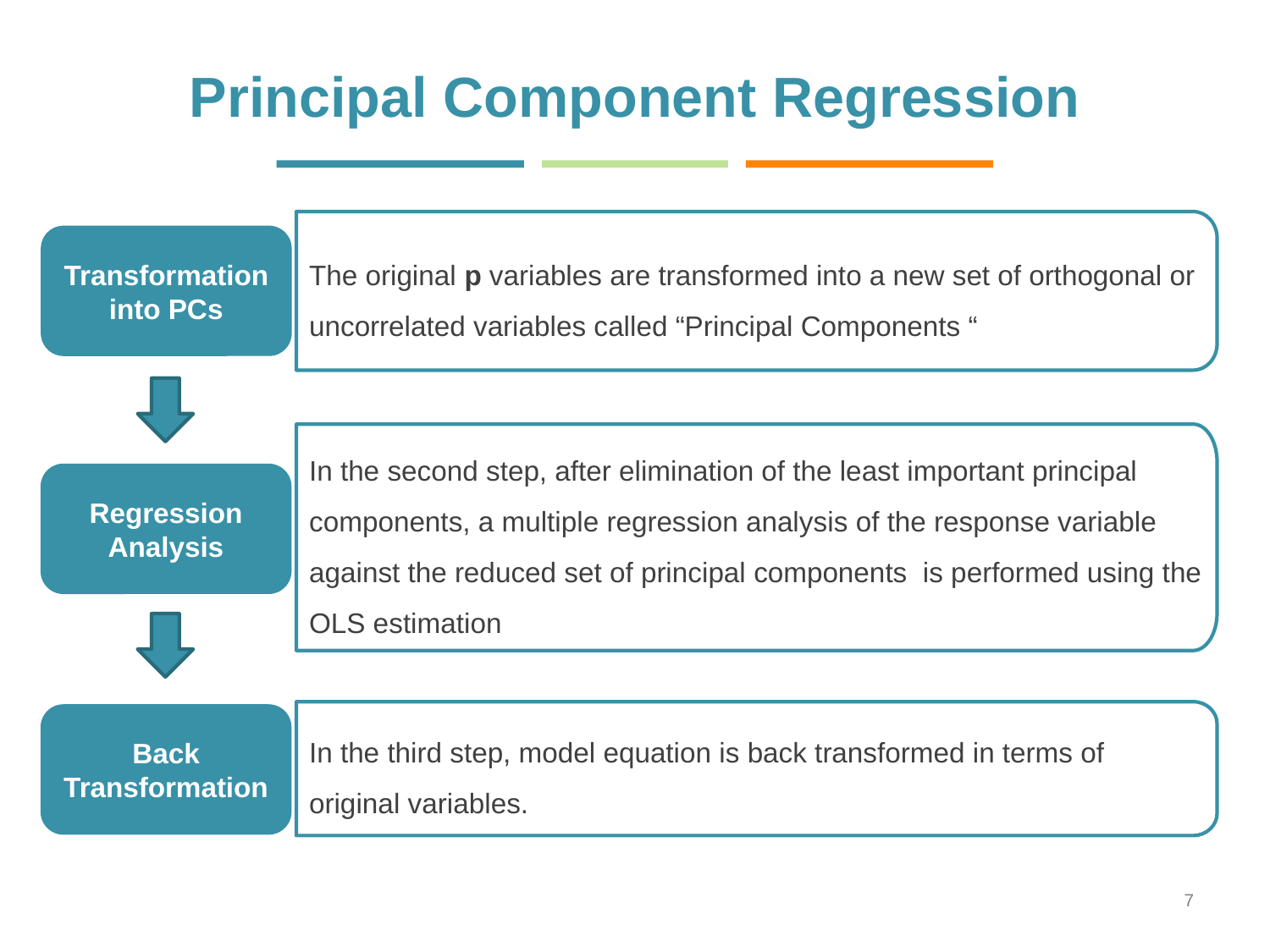

# Principal Component Regression

The original p variables are transformed into a new set of orthogonal or uncorrelated variables called “Principal Components “
In the second step, after elimination of the least important principal components, a multiple regression analysis of the response variable against the reduced set of principal components  is performed using the OLS estimation
In the third step, model equation is back transformed in terms of  original variables.
Transformation into PCs
Regression Analysis
Back Transformation

7